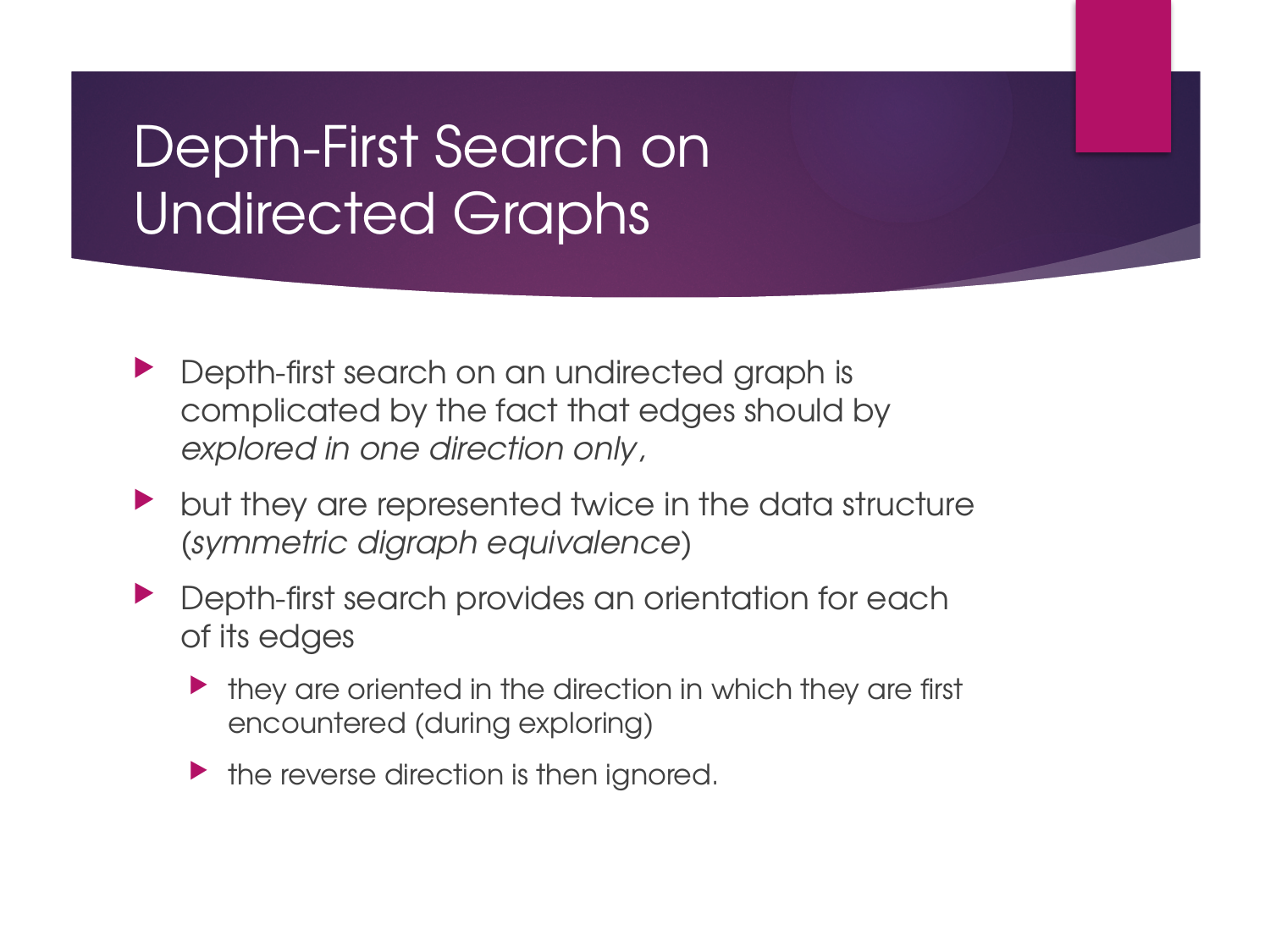

# Depth-First Search on Undirected Graphs
Depth-first search on an undirected graph is complicated by the fact that edges should by explored in one direction only,
but they are represented twice in the data structure (symmetric digraph equivalence)
Depth-first search provides an orientation for each of its edges
they are oriented in the direction in which they are first encountered (during exploring)
the reverse direction is then ignored.